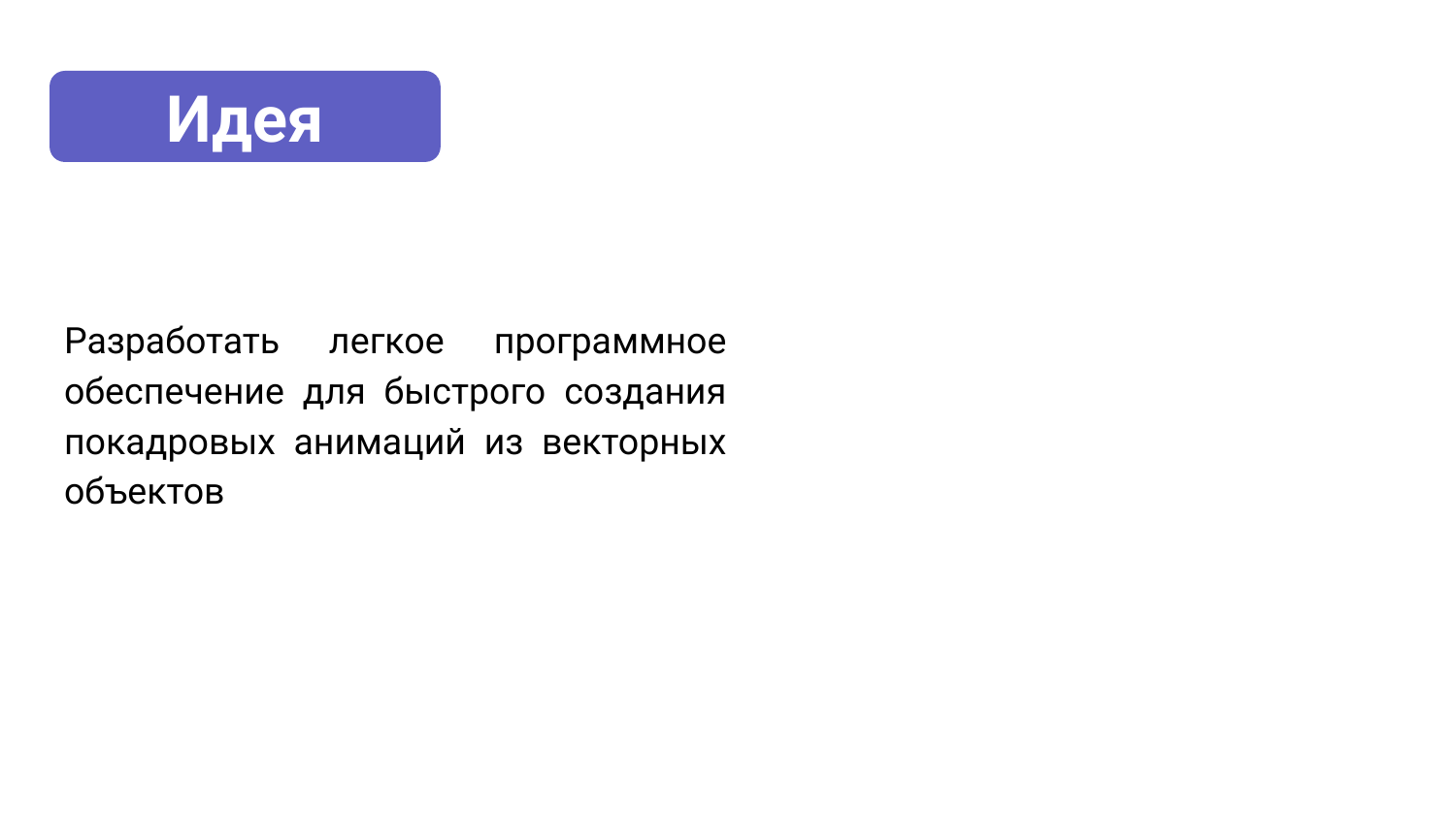

#
Идея
Разработать легкое программное обеспечение для быстрого создания покадровых анимаций из векторных объектов